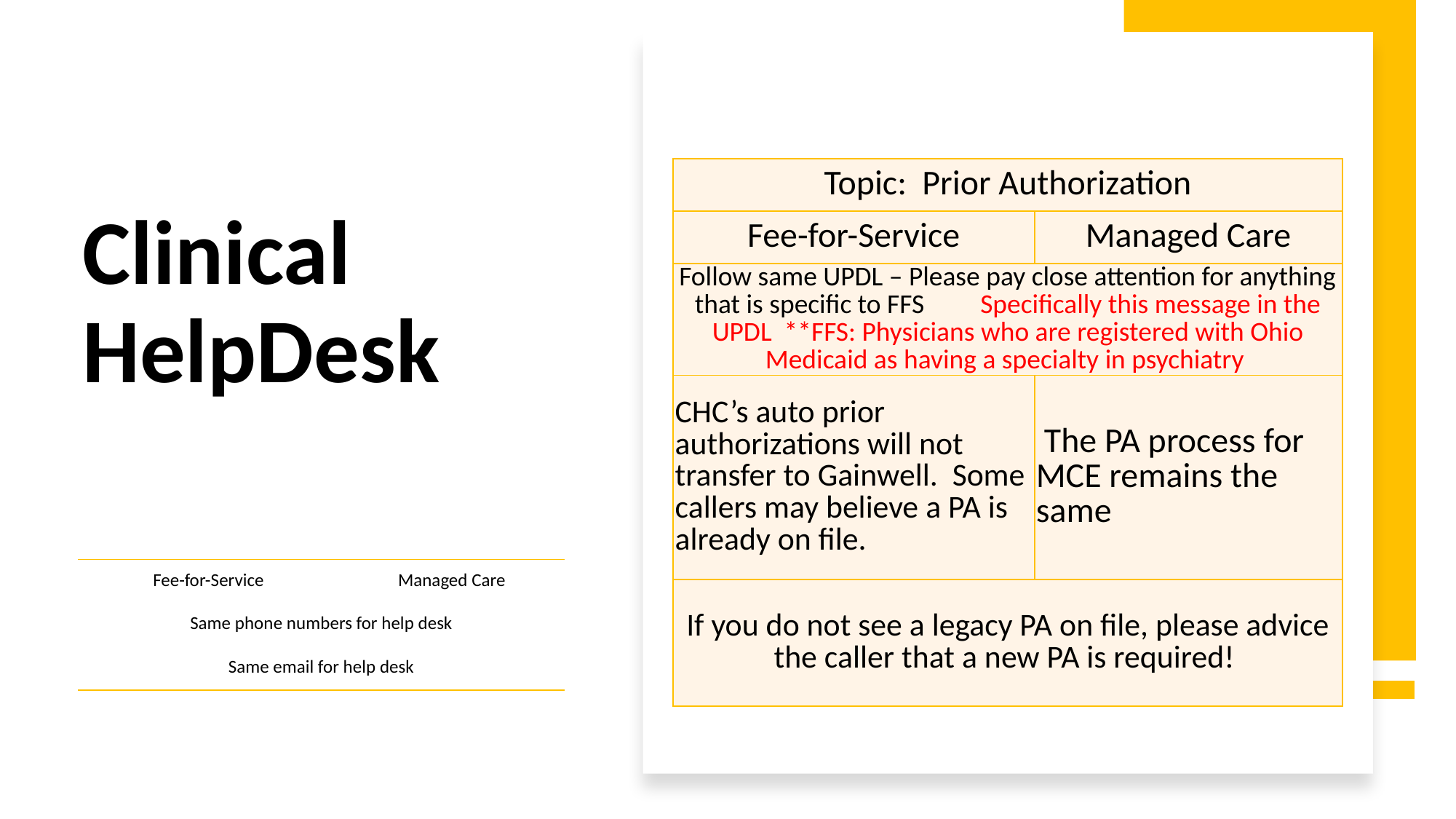

# Clinical HelpDesk
| Topic: Prior Authorization |  |
| --- | --- |
| Fee-for-Service | Managed Care |
| Follow same UPDL – Please pay close attention for anything that is specific to FFS Specifically this message in the UPDL \*\*FFS: Physicians who are registered with Ohio Medicaid as having a specialty in psychiatry |  |
| CHC’s auto prior authorizations will not transfer to Gainwell. Some callers may believe a PA is already on file. | The PA process for MCE remains the same |
| If you do not see a legacy PA on file, please advice the caller that a new PA is required! |  |
| Fee-for-Service | Managed Care |
| --- | --- |
| Same phone numbers for help desk |  |
| Same email for help desk |  |